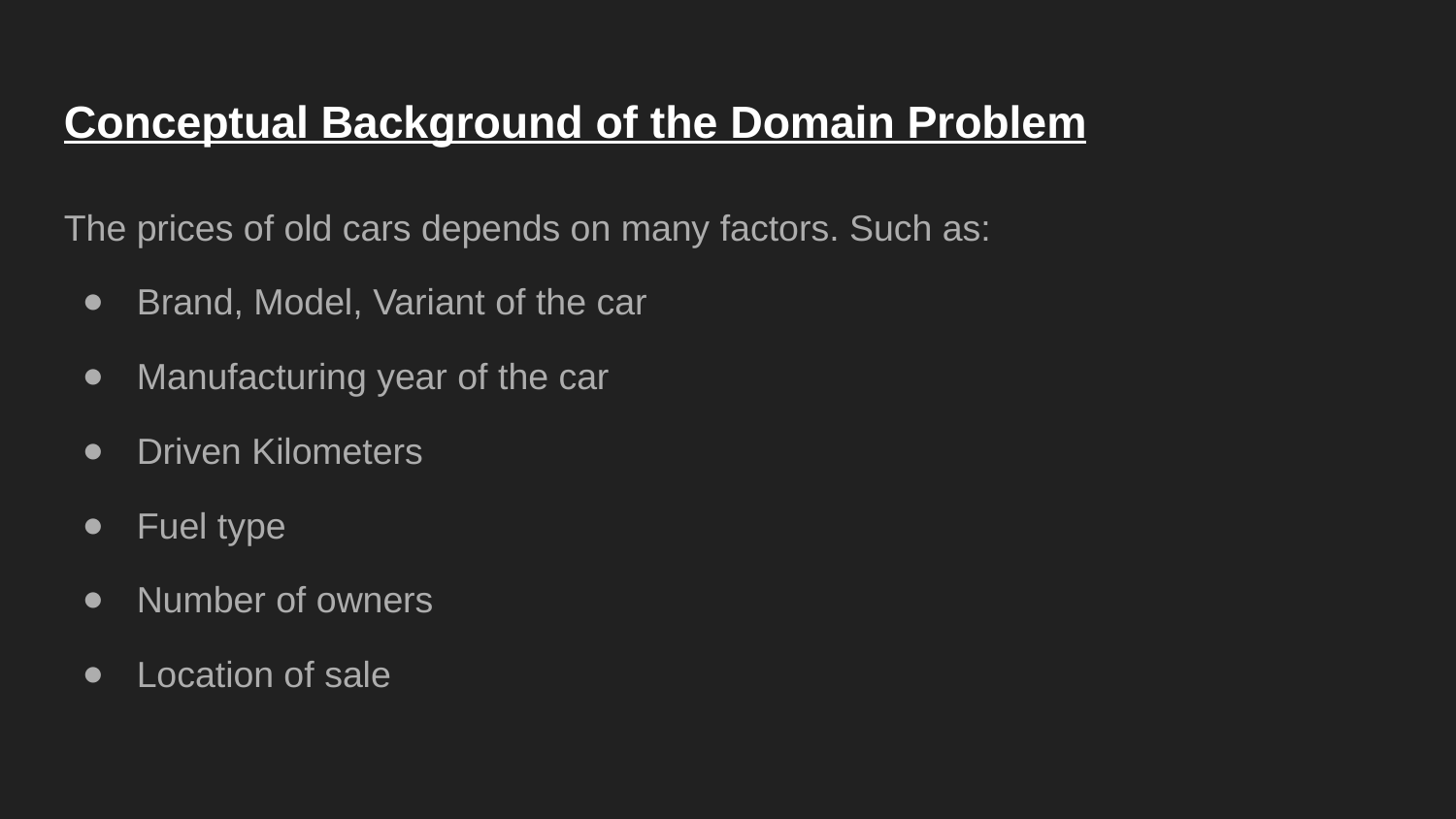

Conceptual Background of the Domain Problem
The prices of old cars depends on many factors. Such as:
Brand, Model, Variant of the car
Manufacturing year of the car
Driven Kilometers
Fuel type
Number of owners
Location of sale